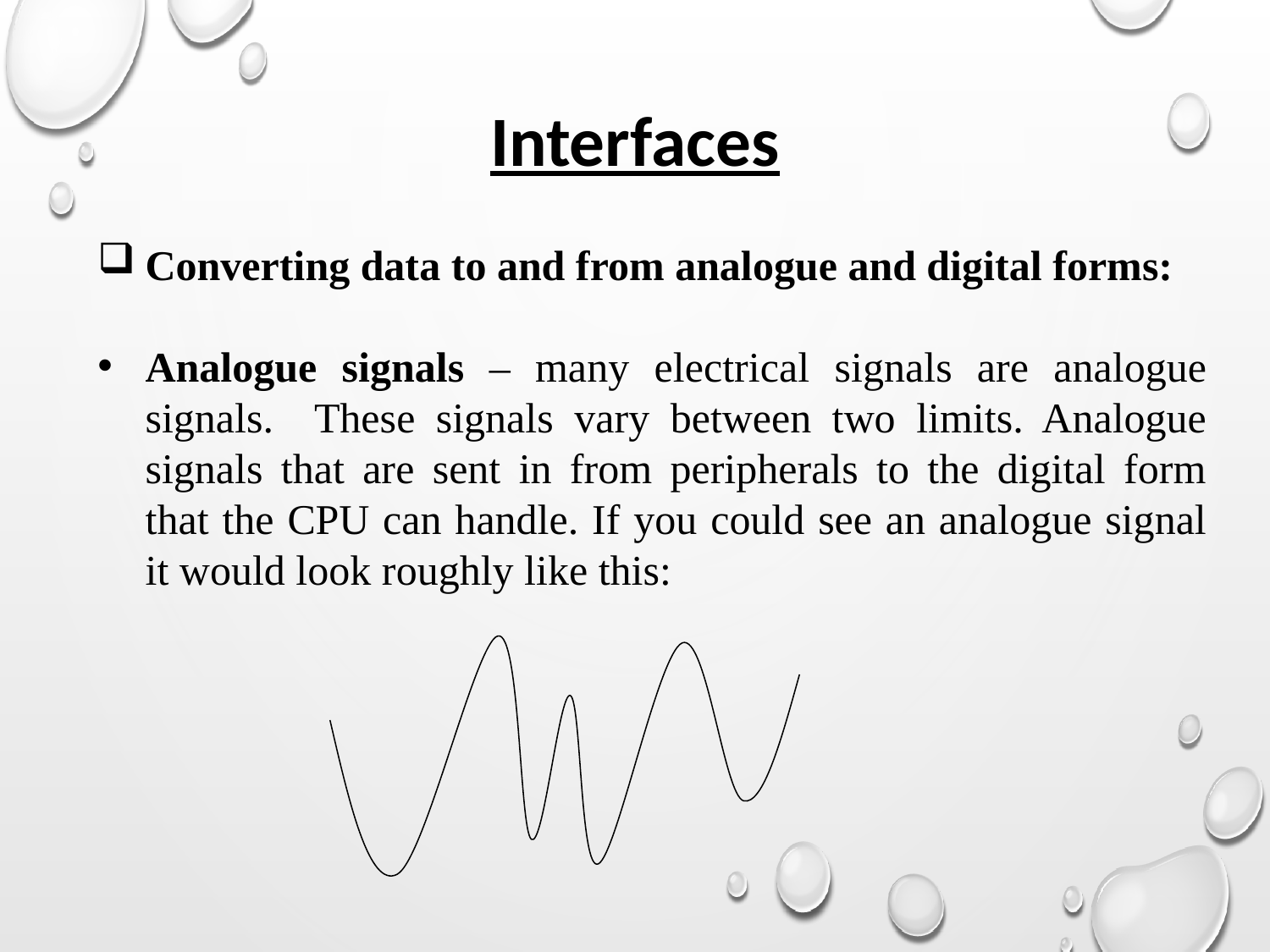

Interfaces
Converting data to and from analogue and digital forms:

Analogue signals – many electrical signals are analogue signals.  These signals vary between two limits. Analogue signals that are sent in from peripherals to the digital form that the CPU can handle. If you could see an analogue signal it would look roughly like this: